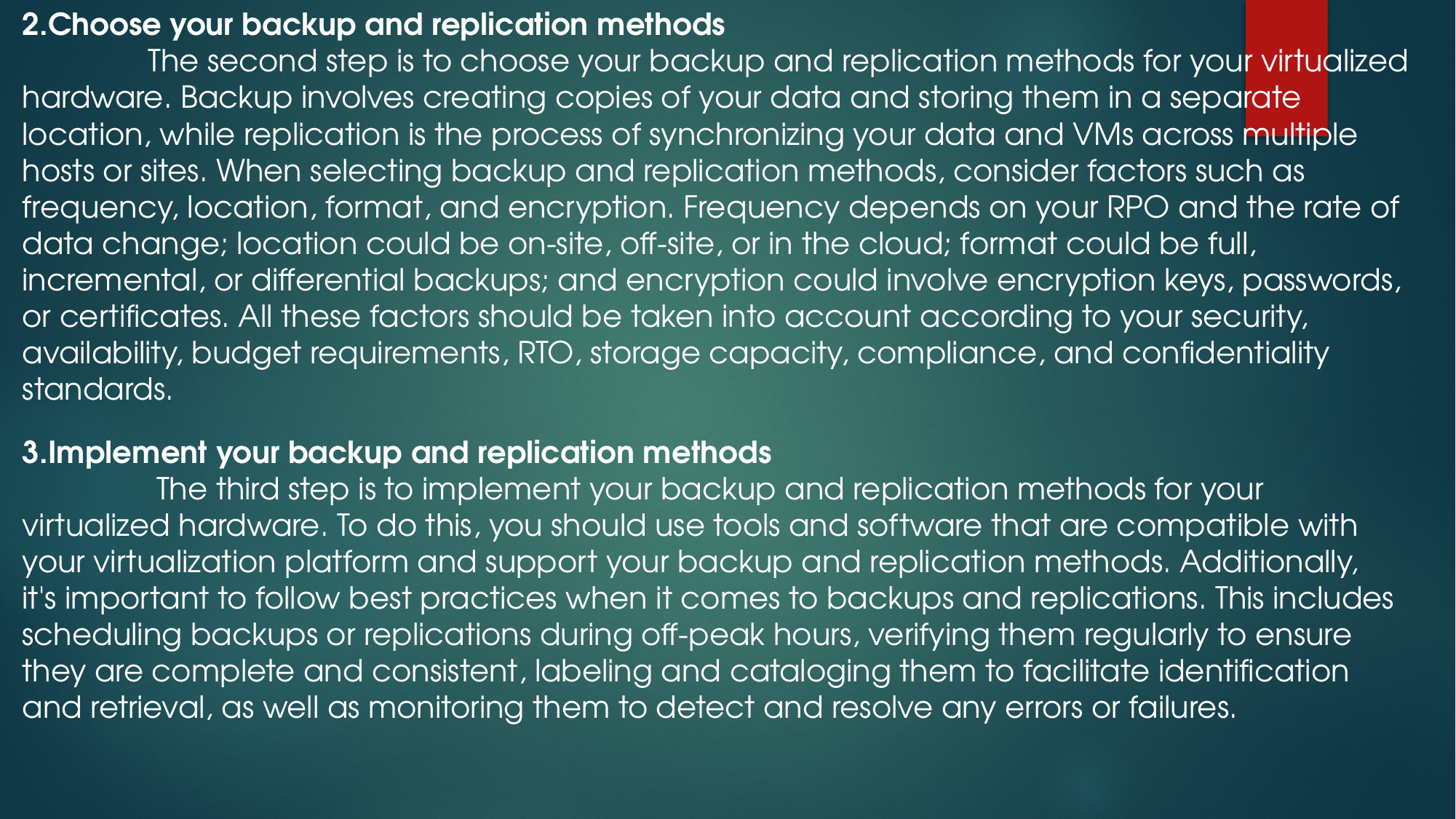

2.Choose your backup and replication methods
               The second step is to choose your backup and replication methods for your virtualized hardware. Backup involves creating copies of your data and storing them in a separate location, while replication is the process of synchronizing your data and VMs across multiple hosts or sites. When selecting backup and replication methods, consider factors such as frequency, location, format, and encryption. Frequency depends on your RPO and the rate of data change; location could be on-site, off-site, or in the cloud; format could be full, incremental, or differential backups; and encryption could involve encryption keys, passwords, or certificates. All these factors should be taken into account according to your security, availability, budget requirements, RTO, storage capacity, compliance, and confidentiality standards.

3.Implement your backup and replication methods
                The third step is to implement your backup and replication methods for your virtualized hardware. To do this, you should use tools and software that are compatible with your virtualization platform and support your backup and replication methods. Additionally, it's important to follow best practices when it comes to backups and replications. This includes scheduling backups or replications during off-peak hours, verifying them regularly to ensure they are complete and consistent, labeling and cataloging them to facilitate identification and retrieval, as well as monitoring them to detect and resolve any errors or failures.